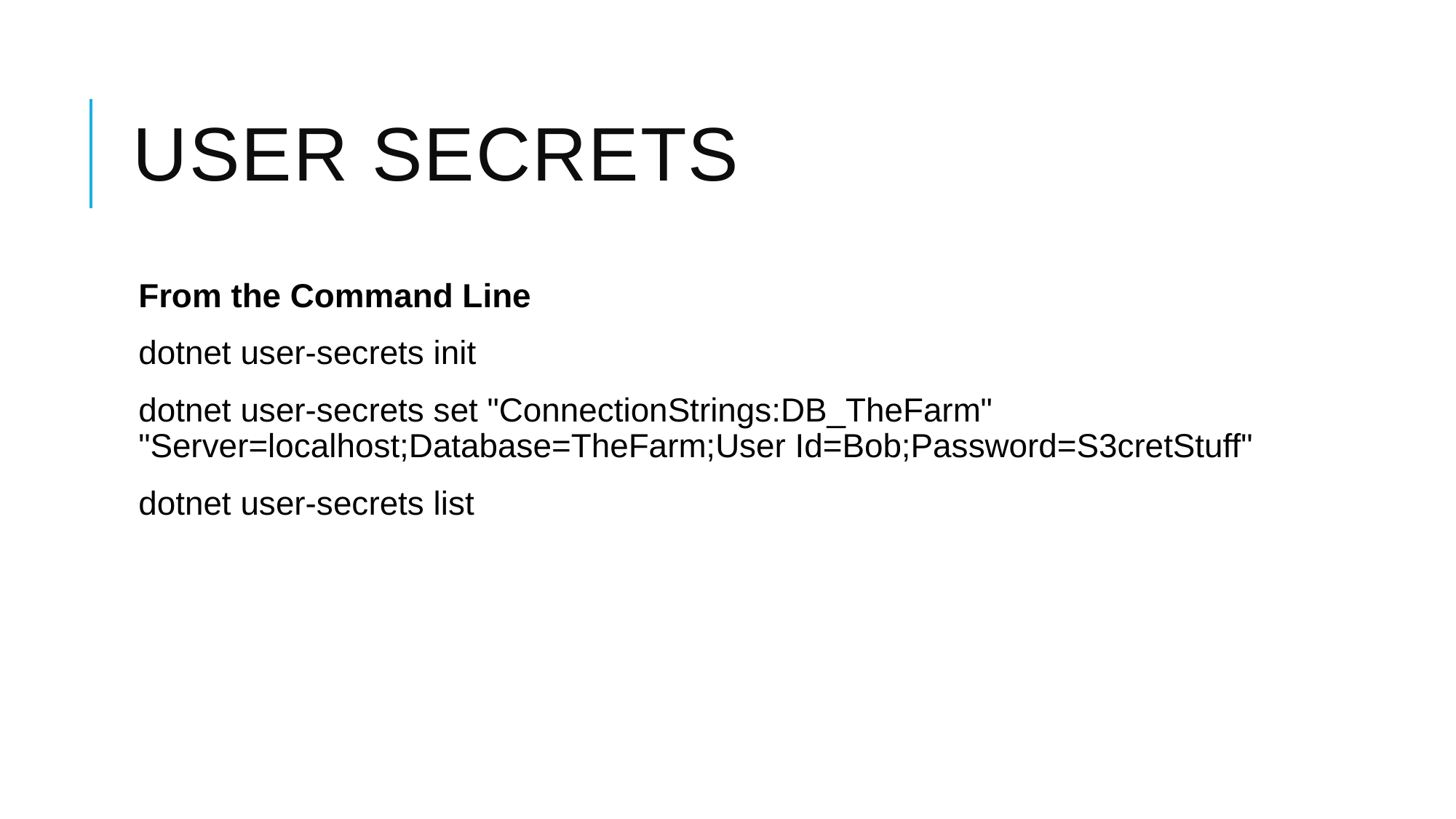

# User Secrets
From the Command Line
dotnet user-secrets init
dotnet user-secrets set "ConnectionStrings:DB_TheFarm" "Server=localhost;Database=TheFarm;User Id=Bob;Password=S3cretStuff"
dotnet user-secrets list